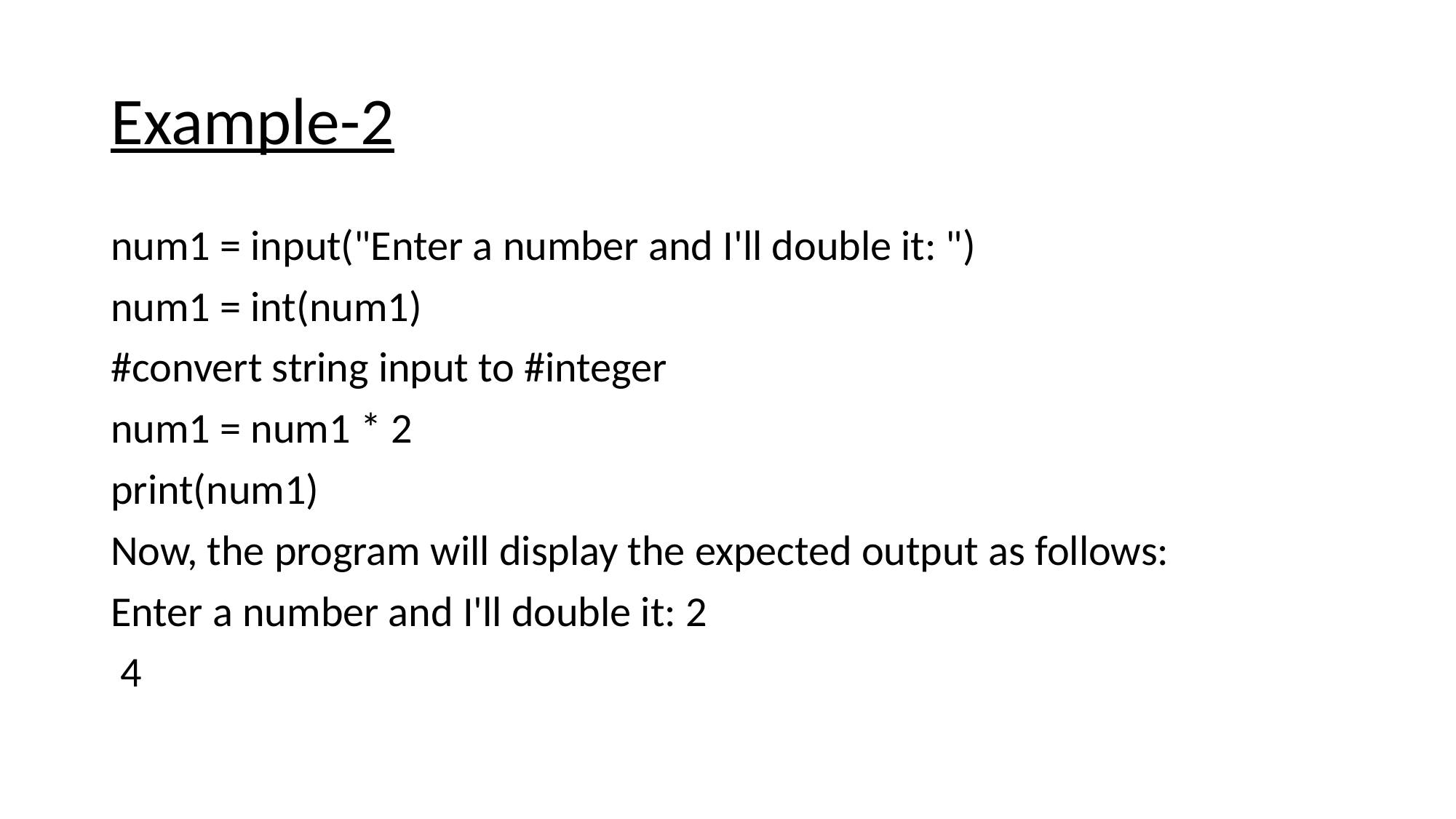

# Example-2
num1 = input("Enter a number and I'll double it: ")
num1 = int(num1)
#convert string input to #integer
num1 = num1 * 2
print(num1)
Now, the program will display the expected output as follows:
Enter a number and I'll double it: 2
 4